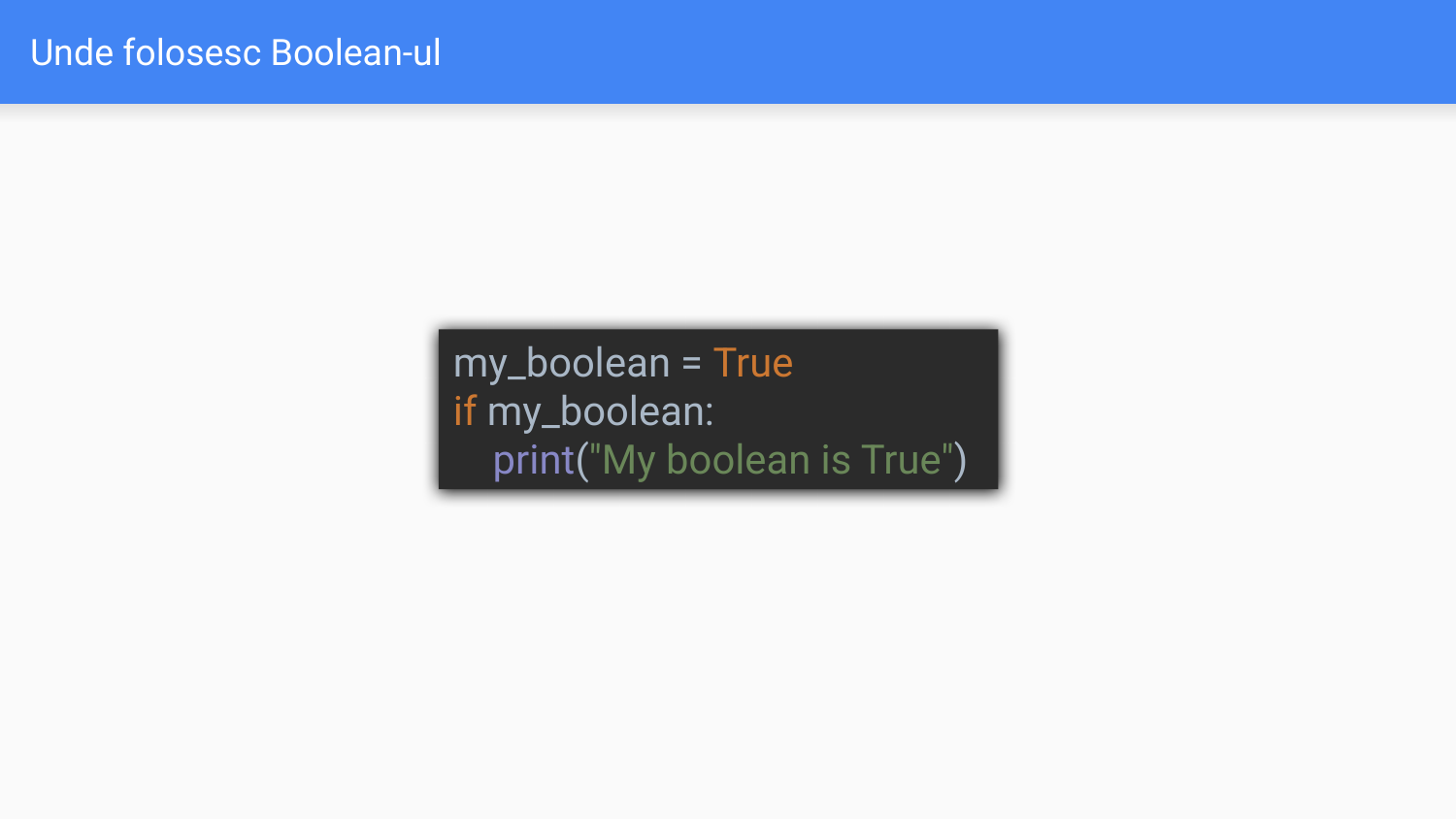

# Unde folosesc Boolean-ul
my_boolean = True
if my_boolean:
    print("My boolean is True")